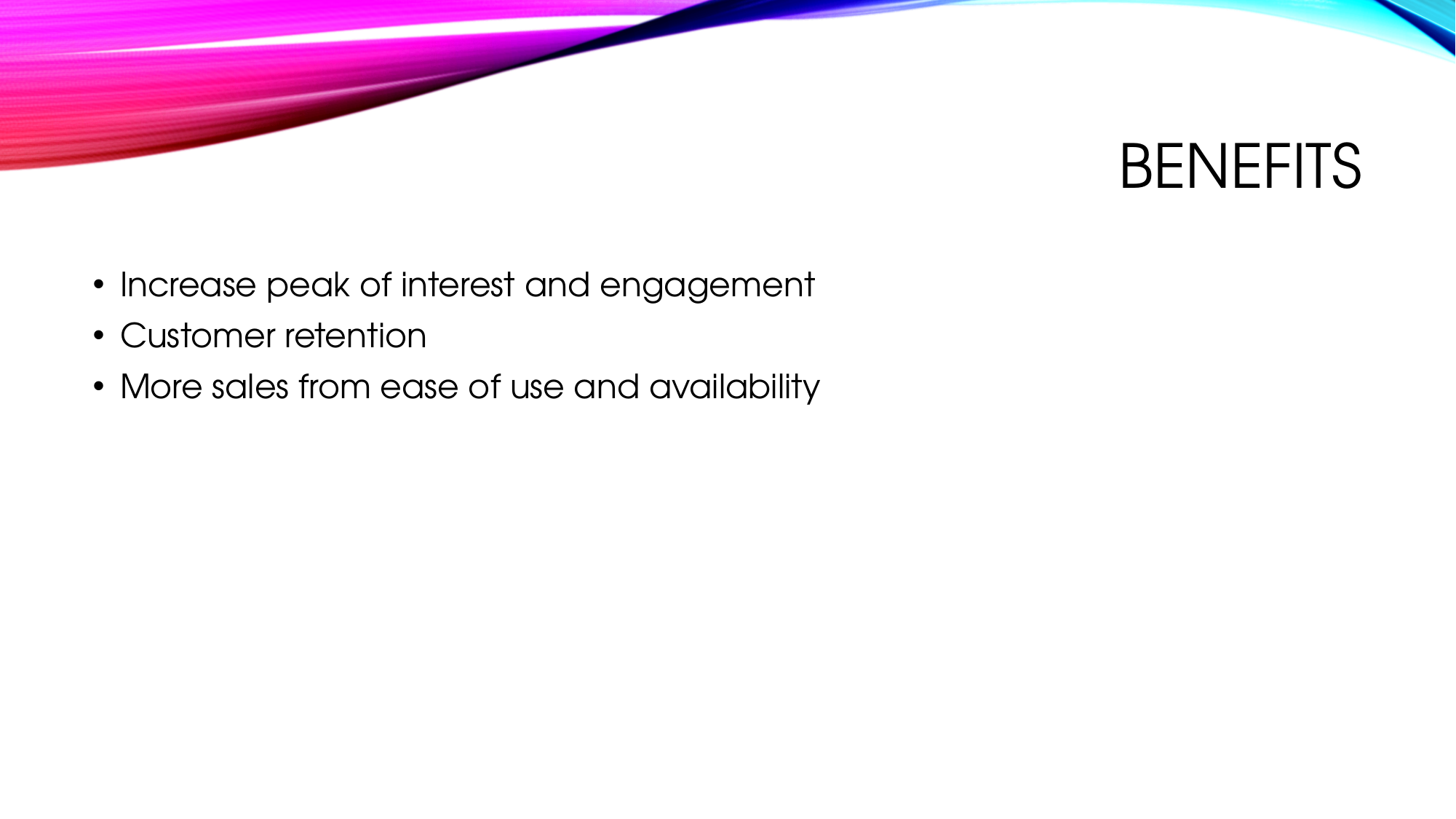

# Benefits
Increase peak of interest and engagement
Customer retention
More sales from ease of use and availability